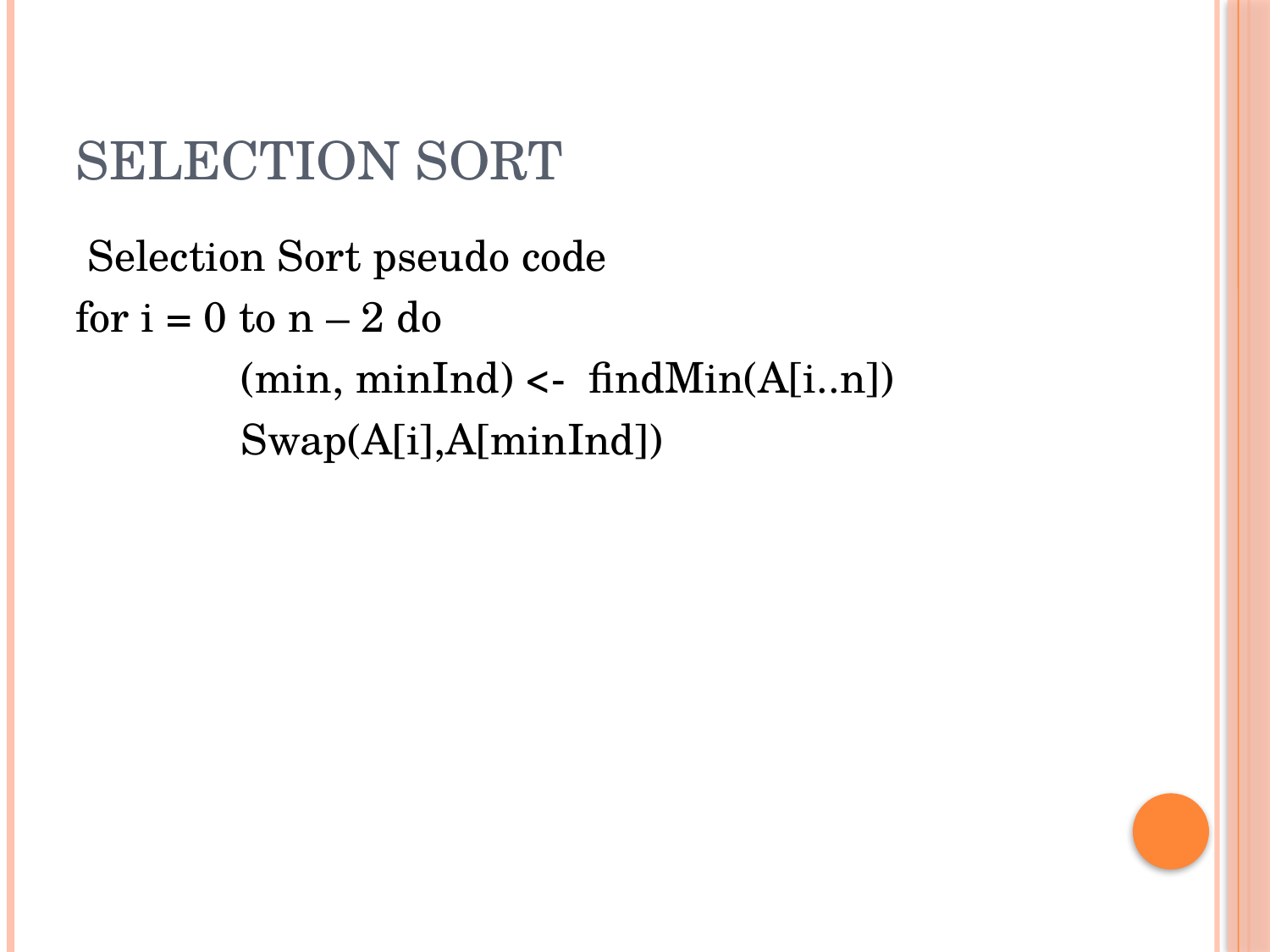

# Selection sort
 Selection Sort pseudo code
for i = 0 to n – 2 do
		(min, minInd) <-  findMin(A[i..n])
		Swap(A[i],A[minInd])